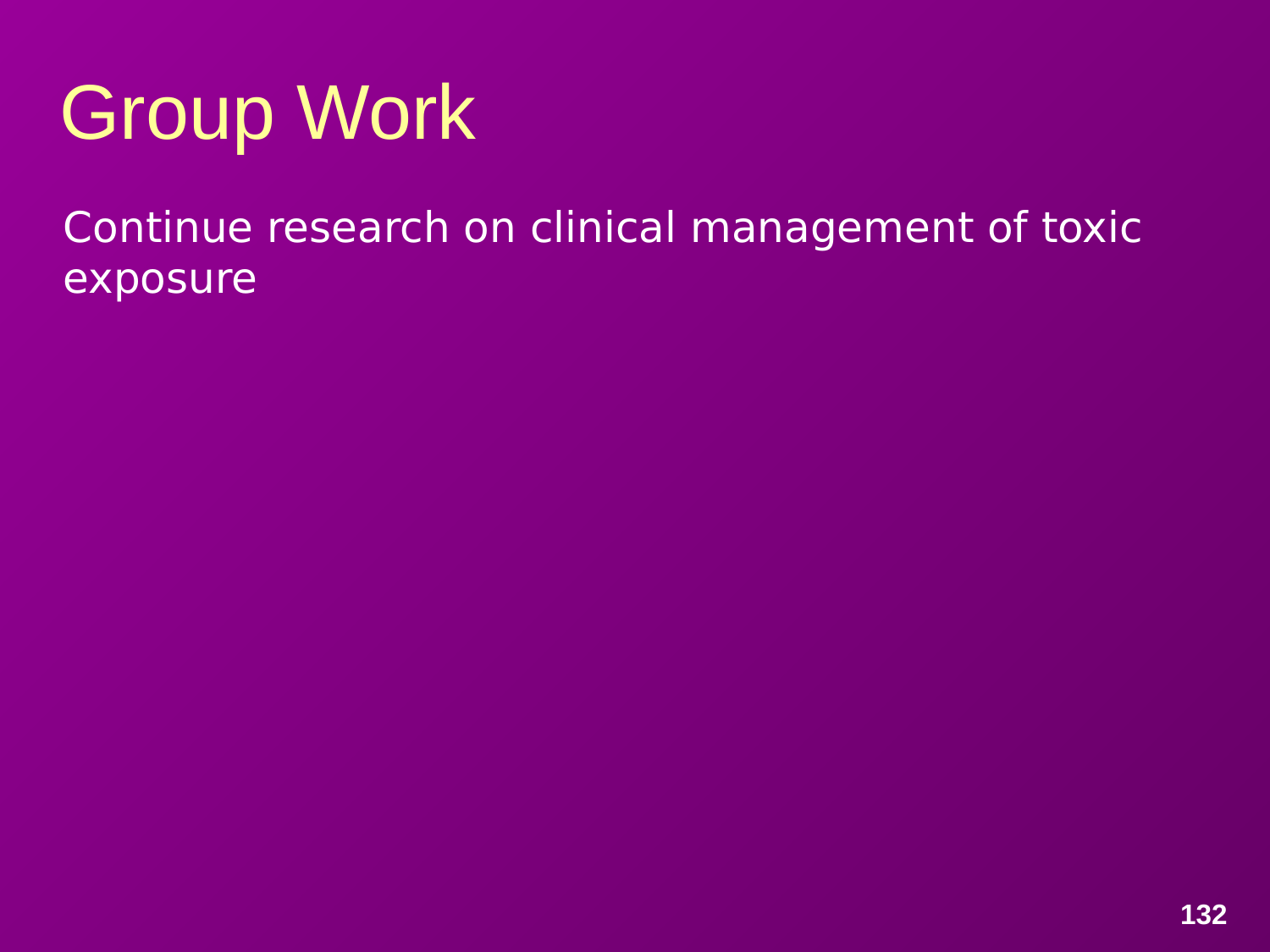

# Group Work
Continue research on clinical management of toxic exposure
132